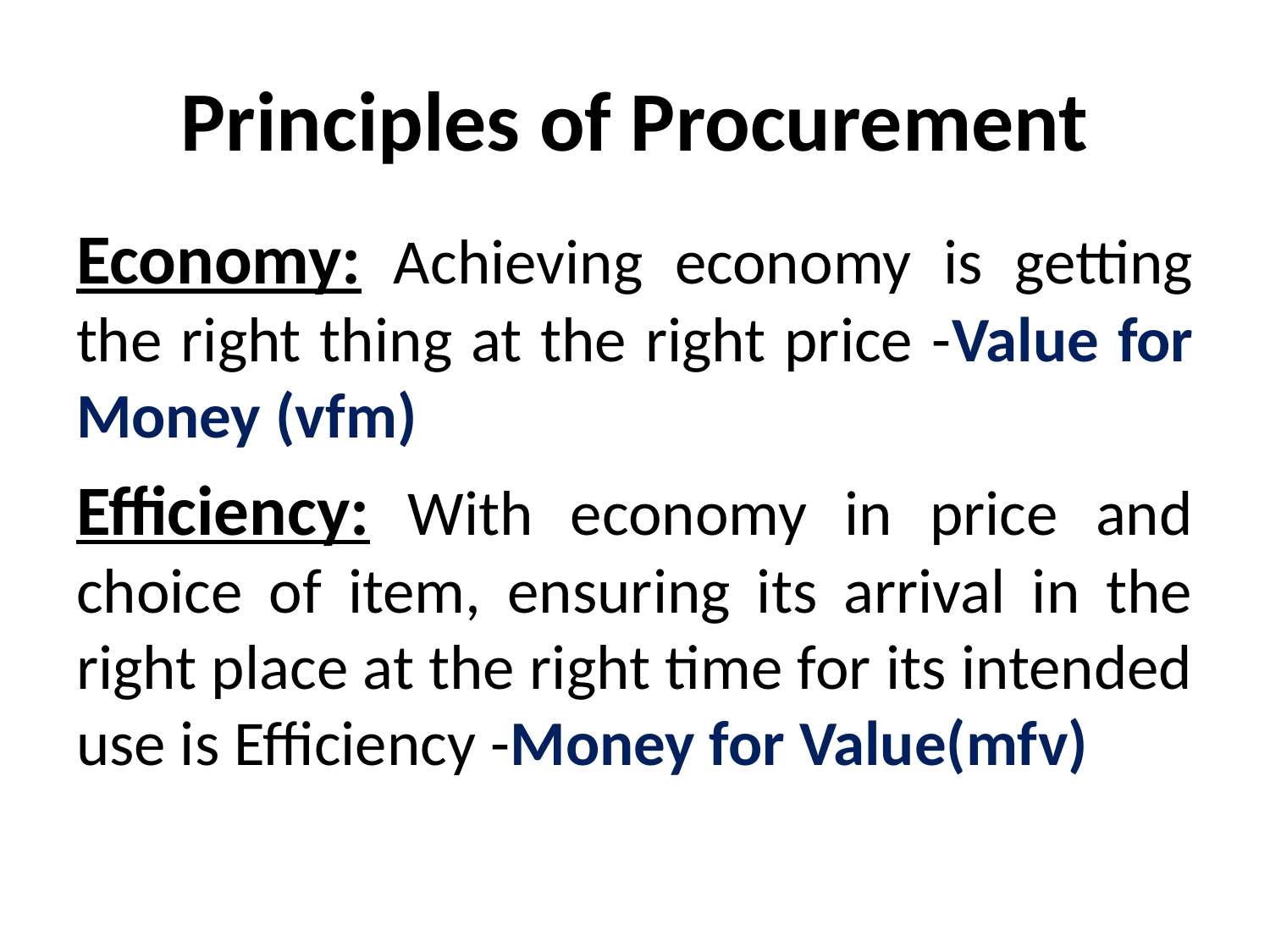

# Principles of Procurement
Economy: Achieving economy is getting the right thing at the right price -Value for Money (vfm)
Efficiency: With economy in price and choice of item, ensuring its arrival in the right place at the right time for its intended use is Efficiency -Money for Value(mfv)